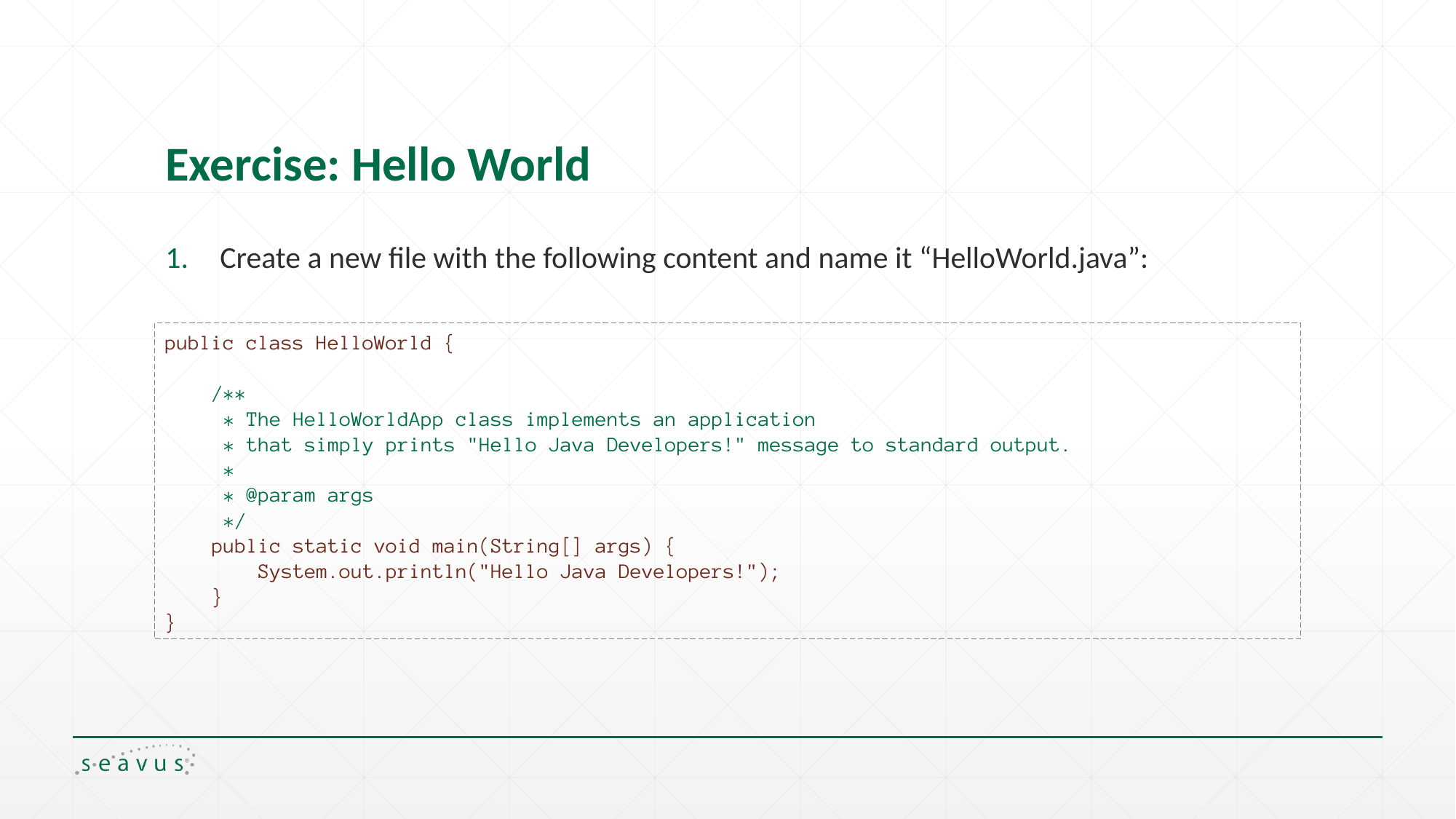

# Exercise: Hello World
Create a new file with the following content and name it “HelloWorld.java”:
public class HelloWorld {

    /**
     * The HelloWorldApp class implements an application
     * that simply prints "Hello Java Developers!" message to standard output.
     *
     * @param args
     */
    public static void main(String[] args) {
        System.out.println("Hello Java Developers!");
    }
}